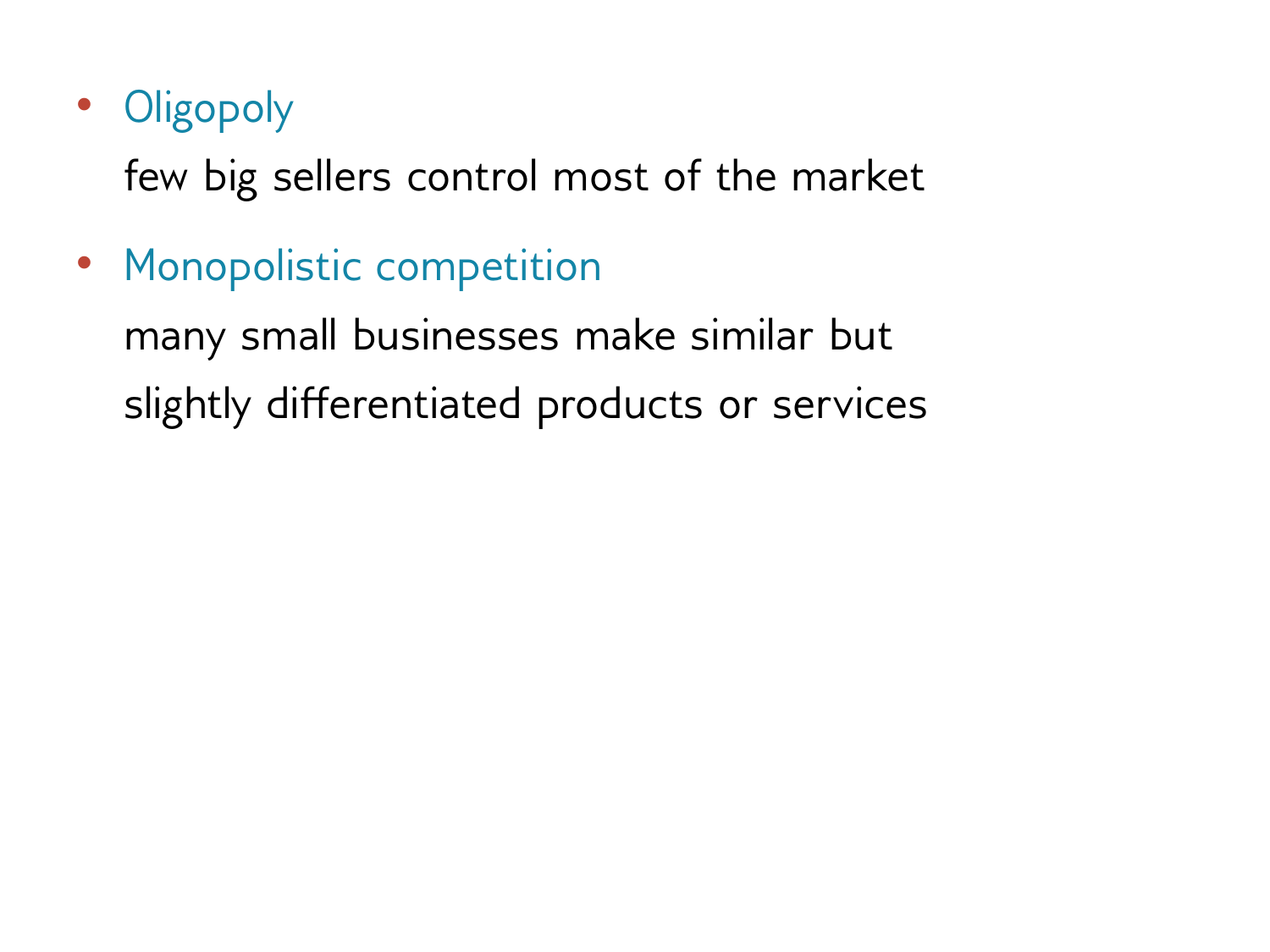

Oligopoly
few big sellers control most of the market
Monopolistic competition
many small businesses make similar but
slightly differentiated products or services